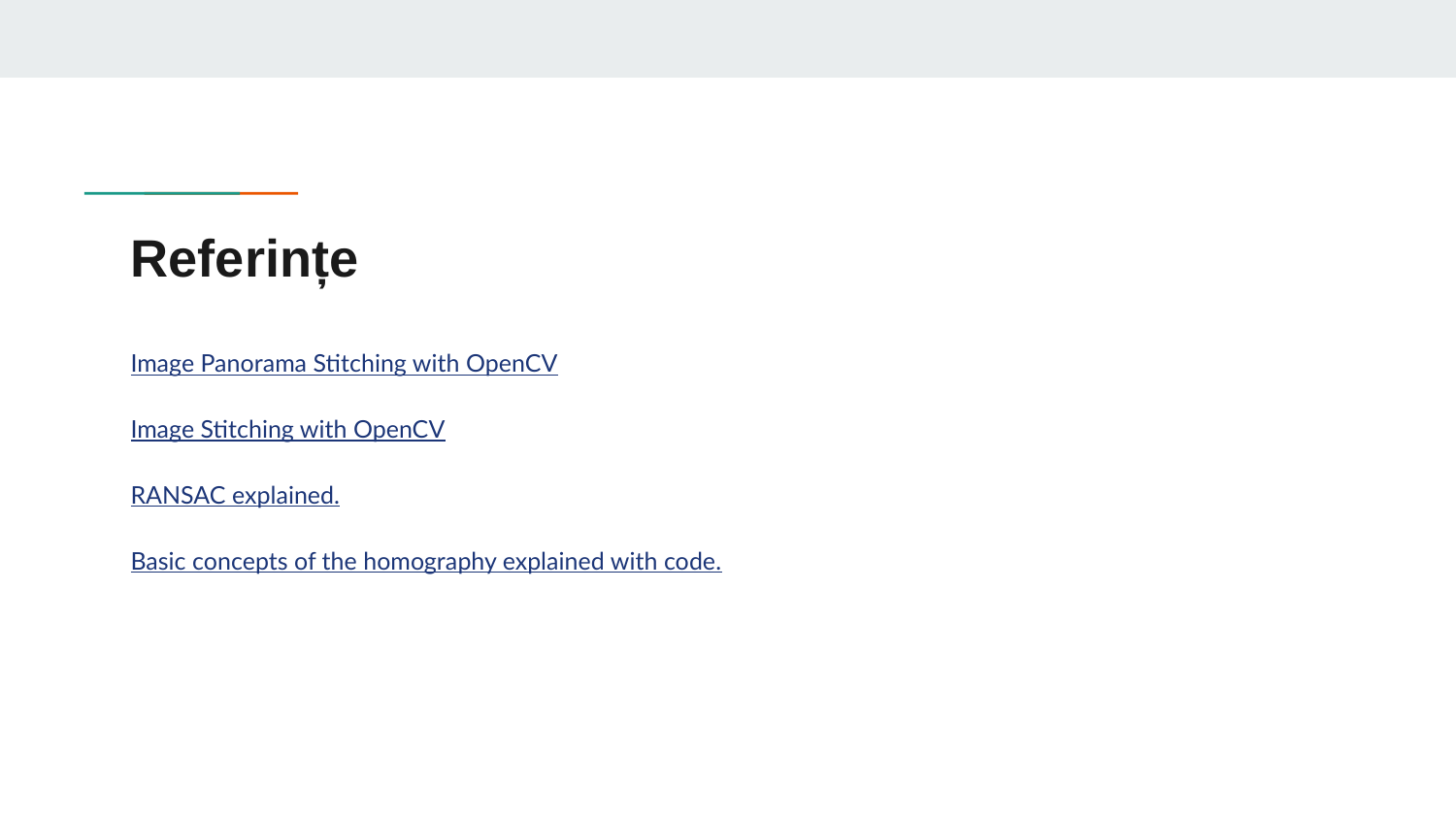

# Referințe
Image Panorama Stitching with OpenCV
Image Stitching with OpenCV
RANSAC explained.
Basic concepts of the homography explained with code.